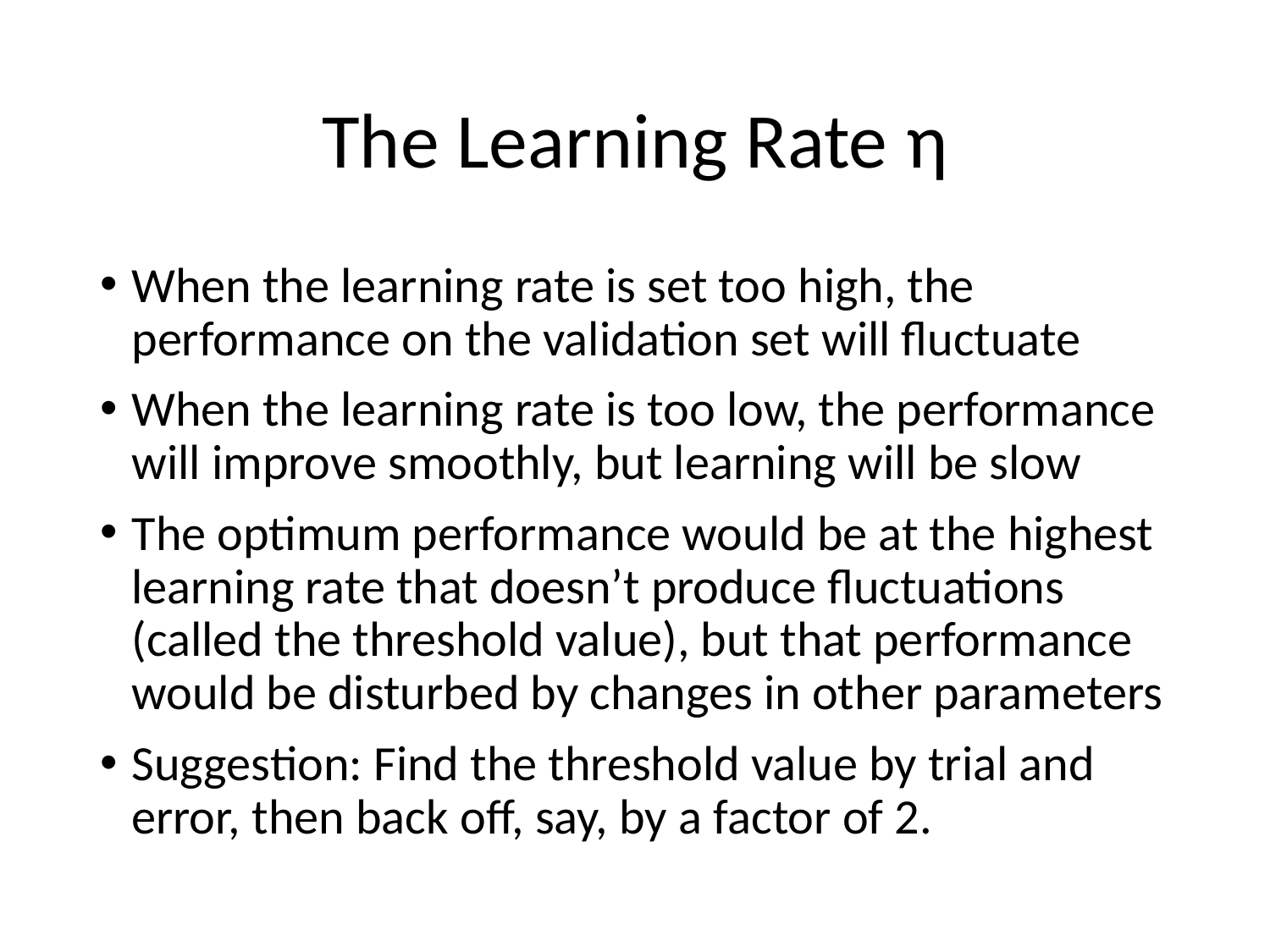

# The Learning Rate η
When the learning rate is set too high, the performance on the validation set will fluctuate
When the learning rate is too low, the performance will improve smoothly, but learning will be slow
The optimum performance would be at the highest learning rate that doesn’t produce fluctuations (called the threshold value), but that performance would be disturbed by changes in other parameters
Suggestion: Find the threshold value by trial and error, then back off, say, by a factor of 2.